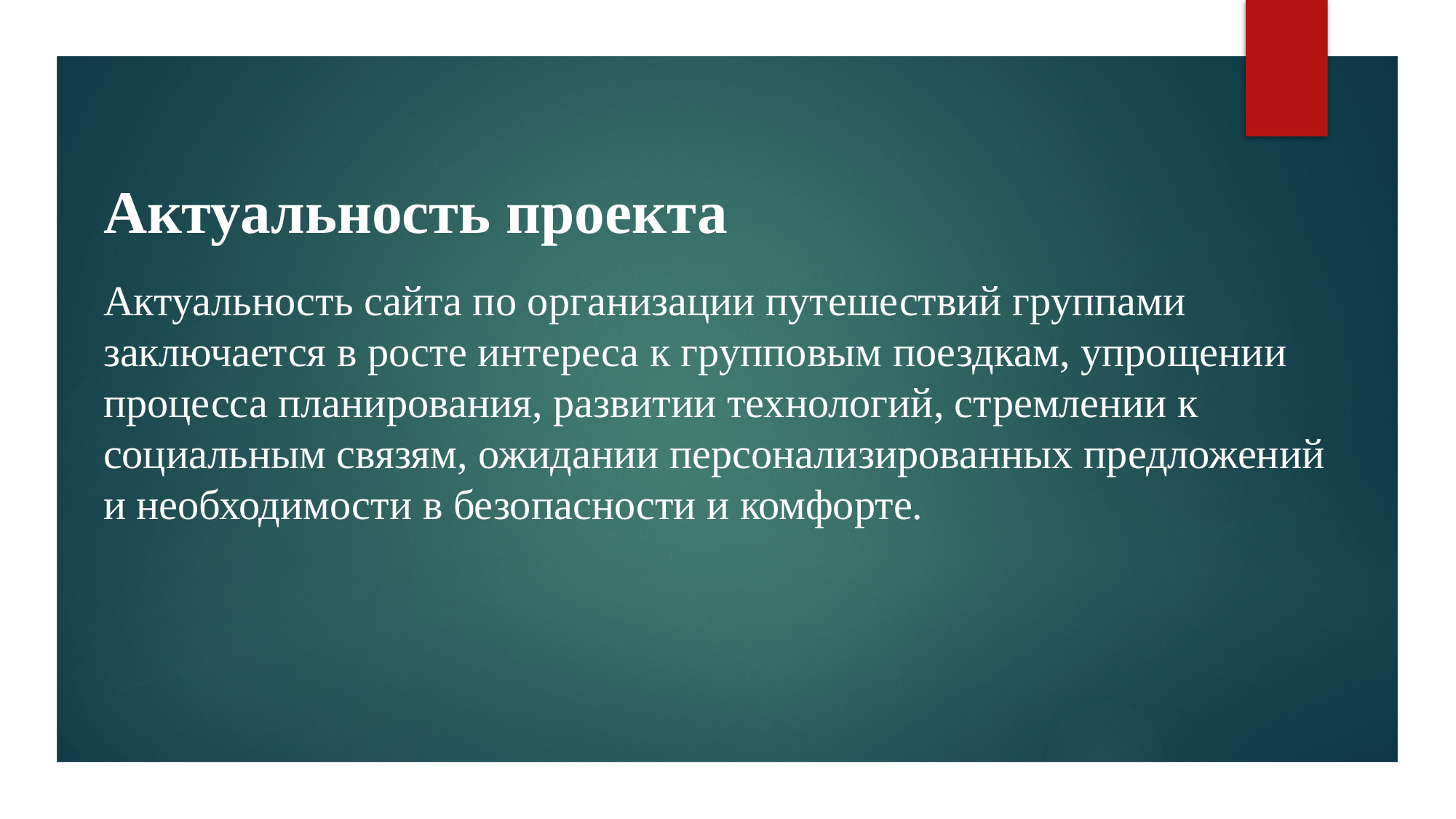

Актуальность проекта
Актуальность сайта по организации путешествий группами заключается в росте интереса к групповым поездкам, упрощении процесса планирования, развитии технологий, стремлении к социальным связям, ожидании персонализированных предложений и необходимости в безопасности и комфорте.